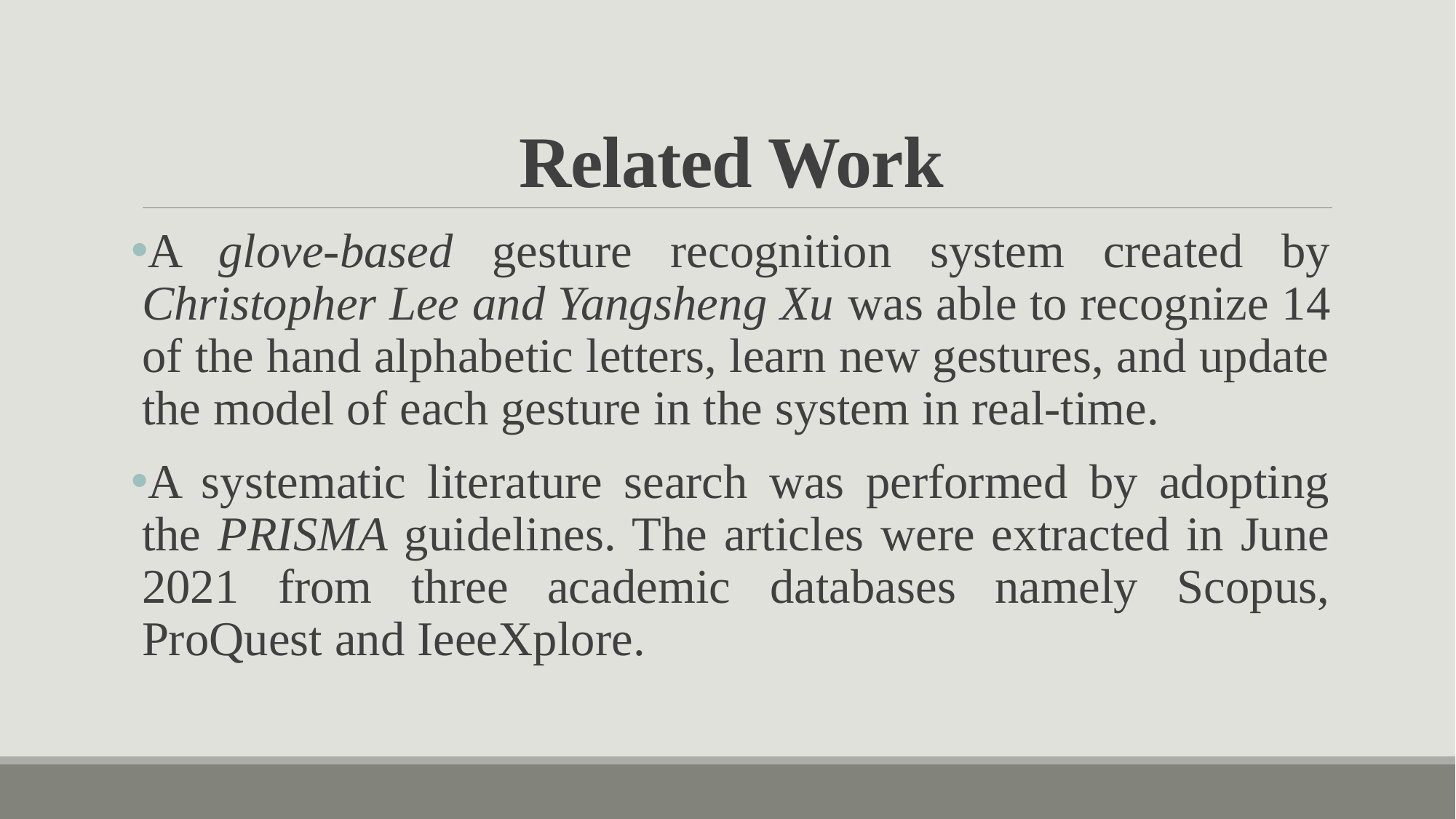

# Related Work
A glove-based gesture recognition system created by Christopher Lee and Yangsheng Xu was able to recognize 14 of the hand alphabetic letters, learn new gestures, and update the model of each gesture in the system in real-time.
A systematic literature search was performed by adopting the PRISMA guidelines. The articles were extracted in June 2021 from three academic databases namely Scopus, ProQuest and IeeeXplore.